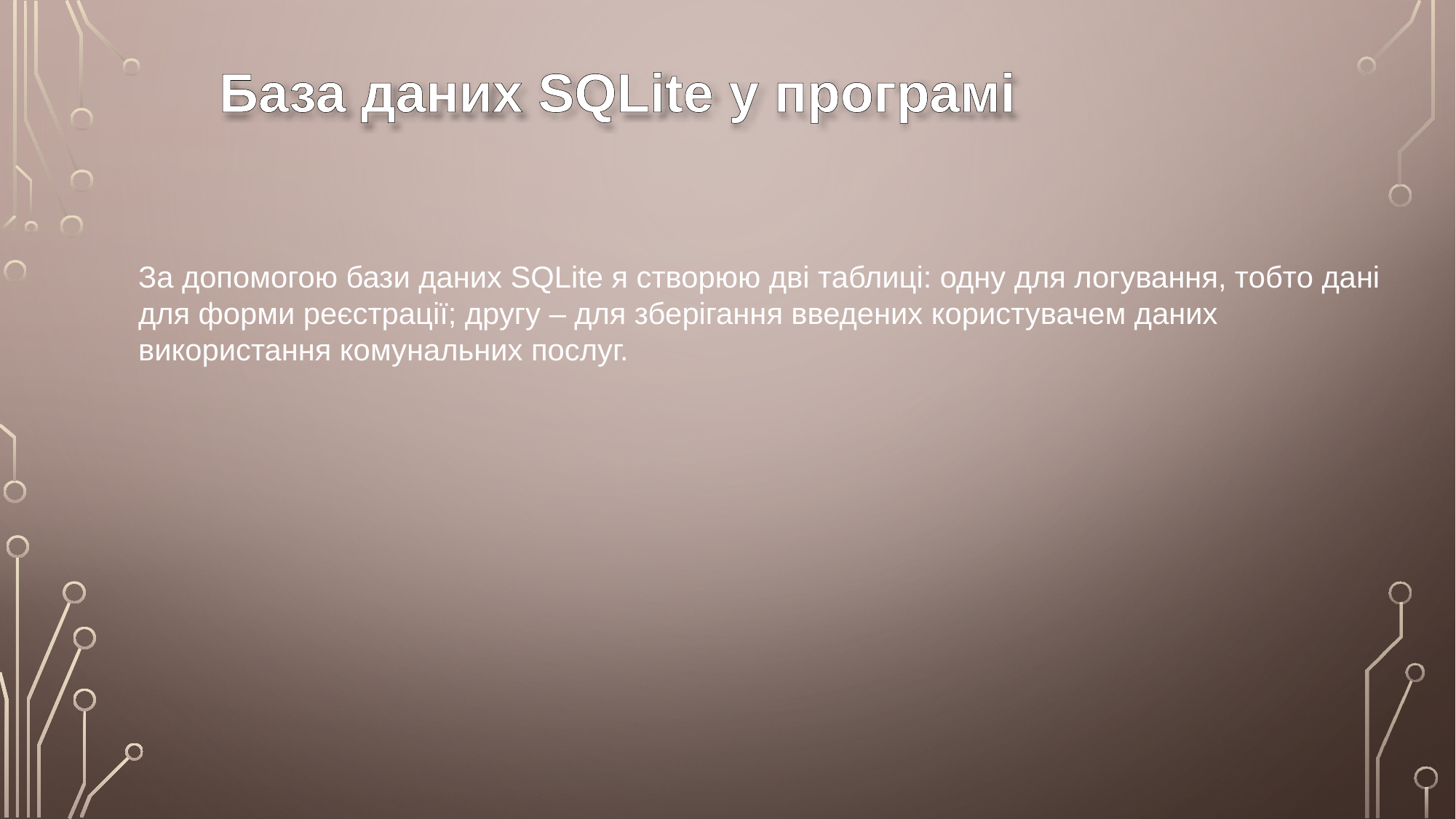

База даних SQLite у програмі
За допомогою бази даних SQLite я створюю дві таблиці: одну для логування, тобто дані для форми реєстрації; другу – для зберігання введених користувачем даних використання комунальних послуг.